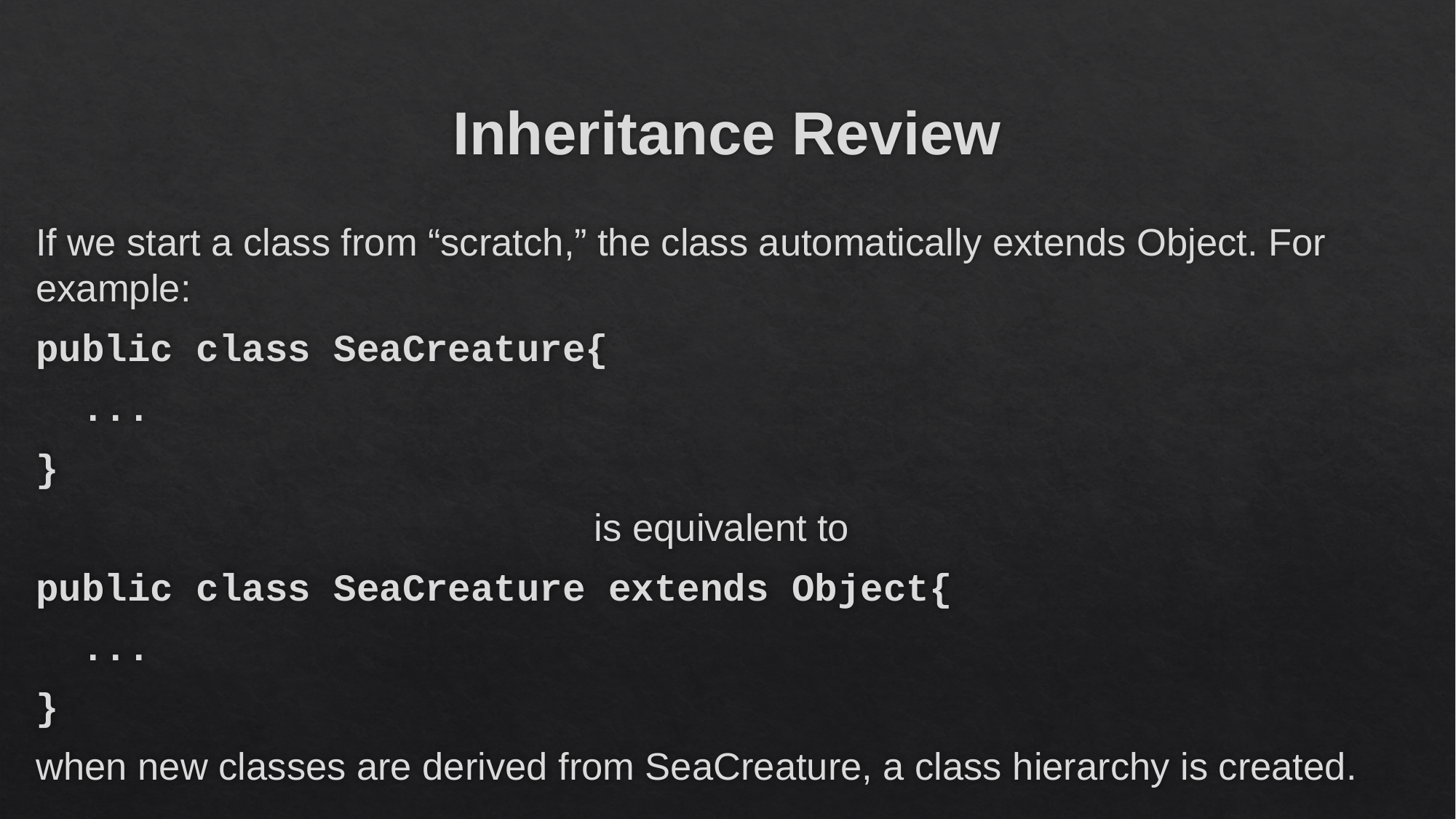

# Inheritance Review
If we start a class from “scratch,” the class automatically extends Object. For example:
public class SeaCreature{
  ...
}
is equivalent to
public class SeaCreature extends Object{
  ...
}
when new classes are derived from SeaCreature, a class hierarchy is created.